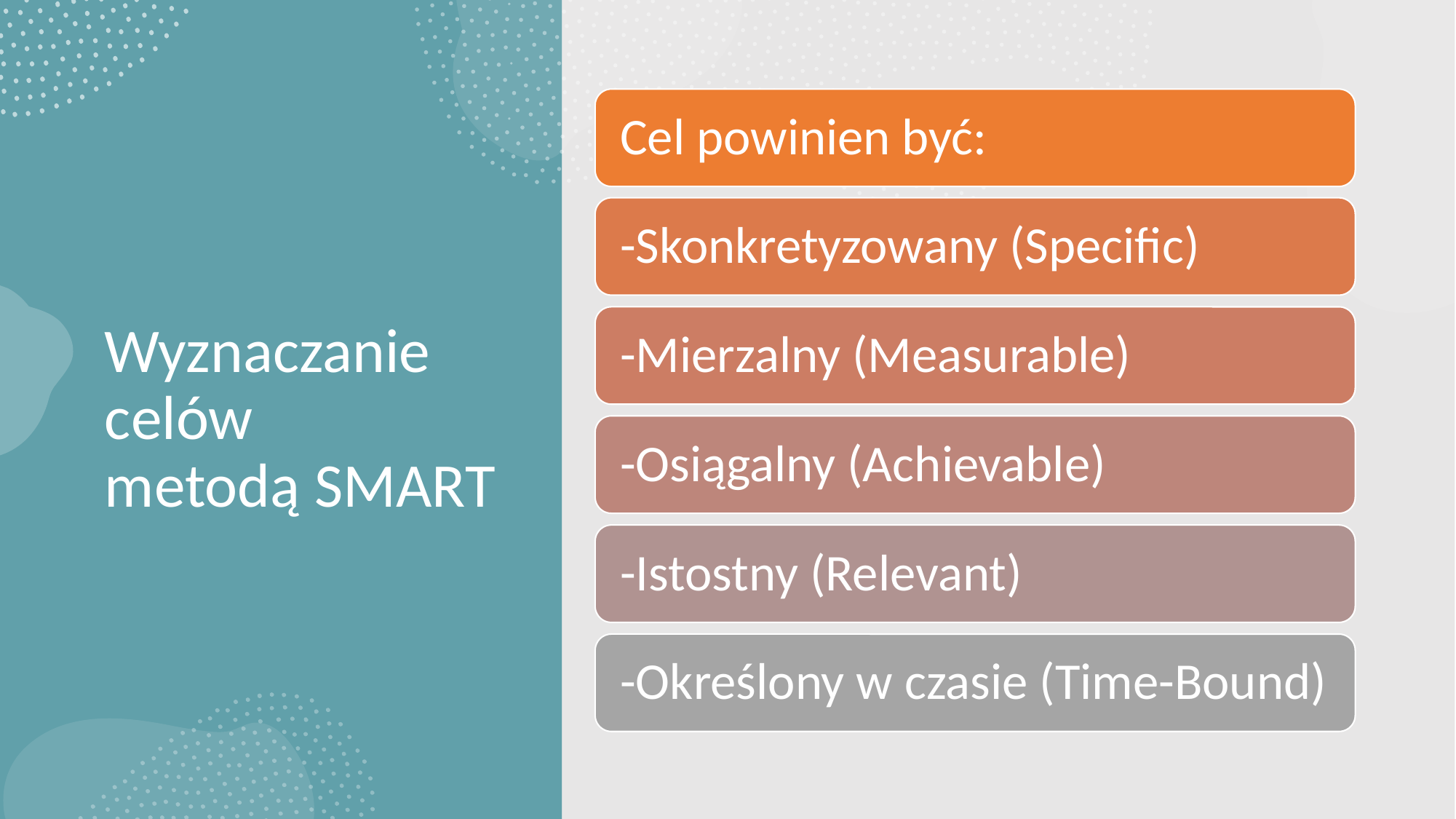

Cel powinien być:
-Skonkretyzowany (Specific)
-Mierzalny (Measurable)
-Osiągalny (Achievable)
-Istostny (Relevant)
-Określony w czasie (Time-Bound)
# Wyznaczanie celów metodą SMART